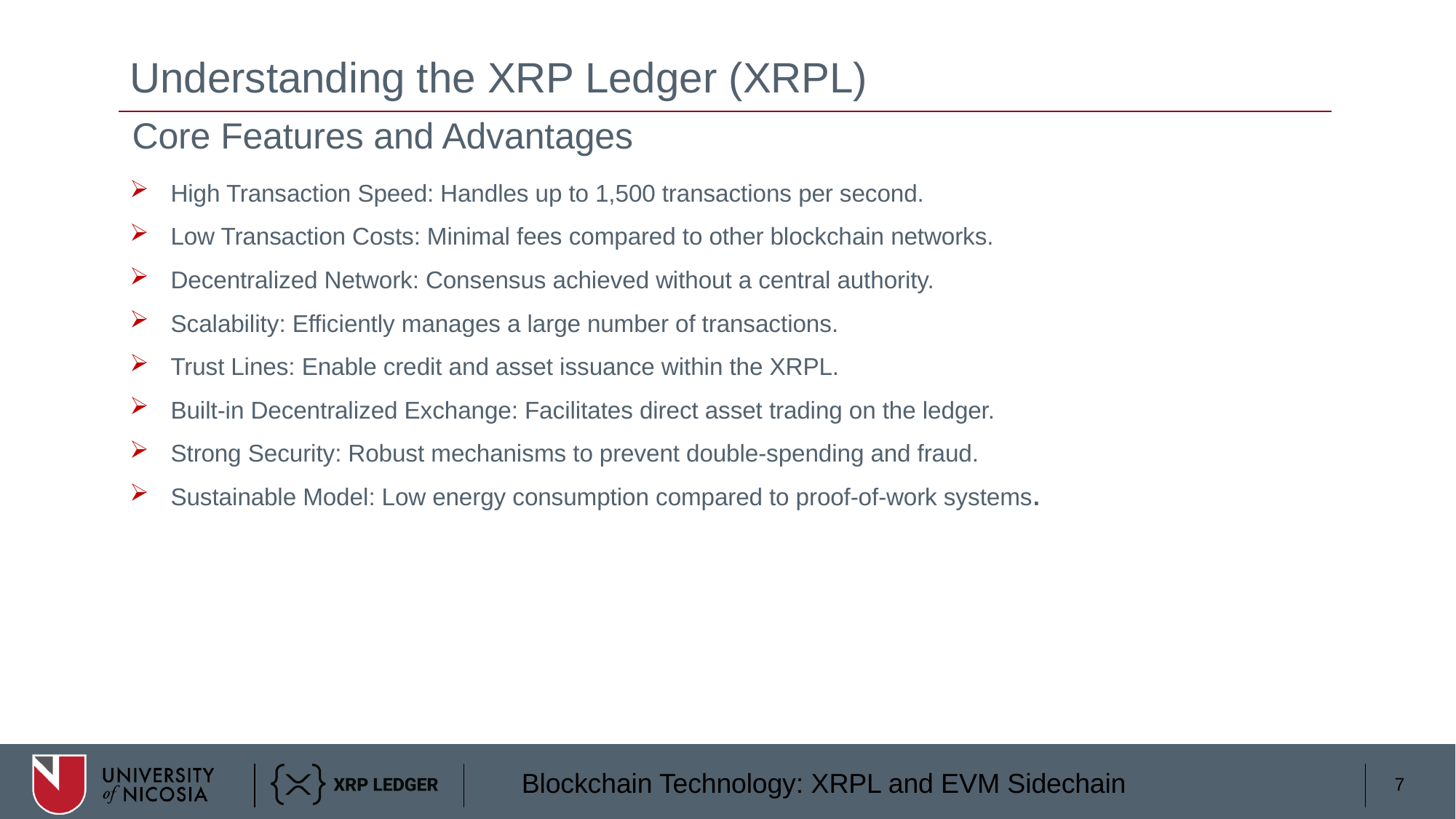

# Understanding the XRP Ledger (XRPL)
Core Features and Advantages
High Transaction Speed: Handles up to 1,500 transactions per second.
Low Transaction Costs: Minimal fees compared to other blockchain networks.
Decentralized Network: Consensus achieved without a central authority.
Scalability: Efficiently manages a large number of transactions.
Trust Lines: Enable credit and asset issuance within the XRPL.
Built-in Decentralized Exchange: Facilitates direct asset trading on the ledger.
Strong Security: Robust mechanisms to prevent double-spending and fraud.
Sustainable Model: Low energy consumption compared to proof-of-work systems.
7